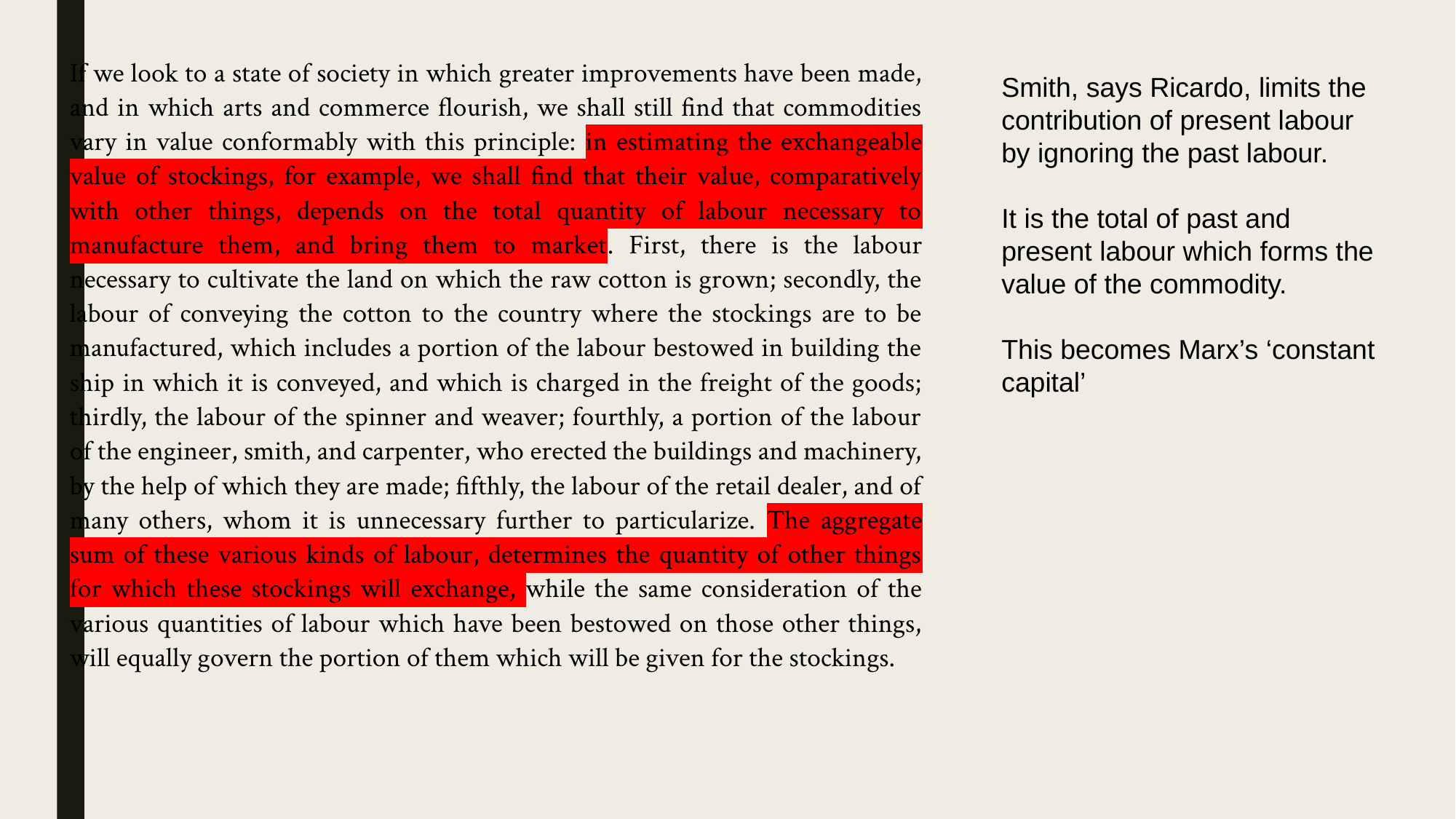

If we look to a state of society in which greater improvements have been made, and in which arts and commerce flourish, we shall still find that commodities vary in value conformably with this principle: in estimating the exchangeable value of stockings, for example, we shall find that their value, comparatively with other things, depends on the total quantity of labour necessary to manufacture them, and bring them to market. First, there is the labour necessary to cultivate the land on which the raw cotton is grown; secondly, the labour of conveying the cotton to the country where the stockings are to be manufactured, which includes a portion of the labour bestowed in building the ship in which it is conveyed, and which is charged in the freight of the goods; thirdly, the labour of the spinner and weaver; fourthly, a portion of the labour of the engineer, smith, and carpenter, who erected the buildings and machinery, by the help of which they are made; fifthly, the labour of the retail dealer, and of many others, whom it is unnecessary further to particularize. The aggregate sum of these various kinds of labour, determines the quantity of other things for which these stockings will exchange, while the same consideration of the various quantities of labour which have been bestowed on those other things, will equally govern the portion of them which will be given for the stockings.
Smith, says Ricardo, limits the contribution of present labour by ignoring the past labour.

It is the total of past and present labour which forms the value of the commodity.

This becomes Marx’s ‘constant capital’